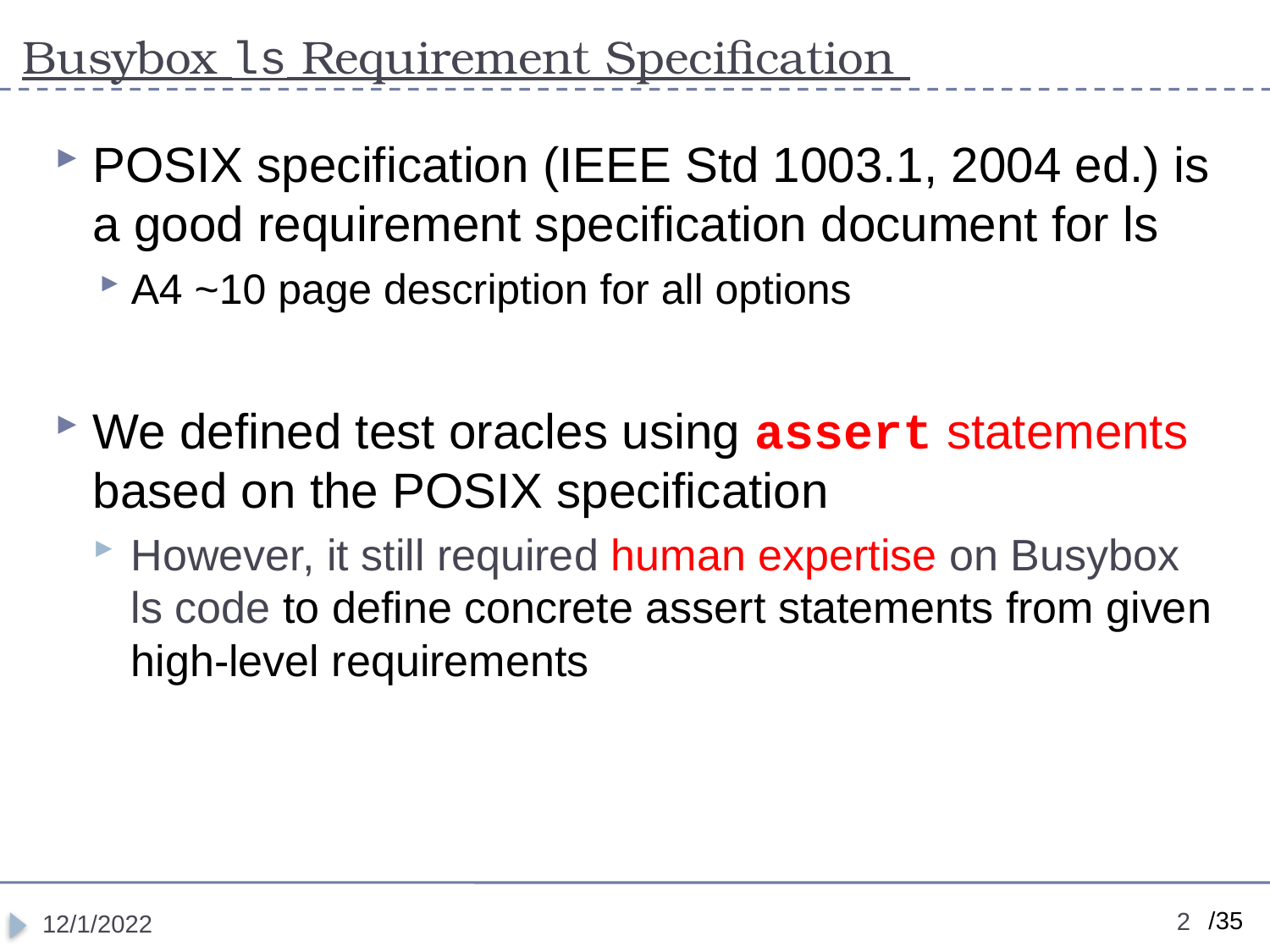

# Busybox ls Requirement Specification
POSIX specification (IEEE Std 1003.1, 2004 ed.) is a good requirement specification document for ls
A4 ~10 page description for all options

We defined test oracles using assert statements based on the POSIX specification
However, it still required human expertise on Busybox ls code to define concrete assert statements from given high-level requirements

2
12/1/2022